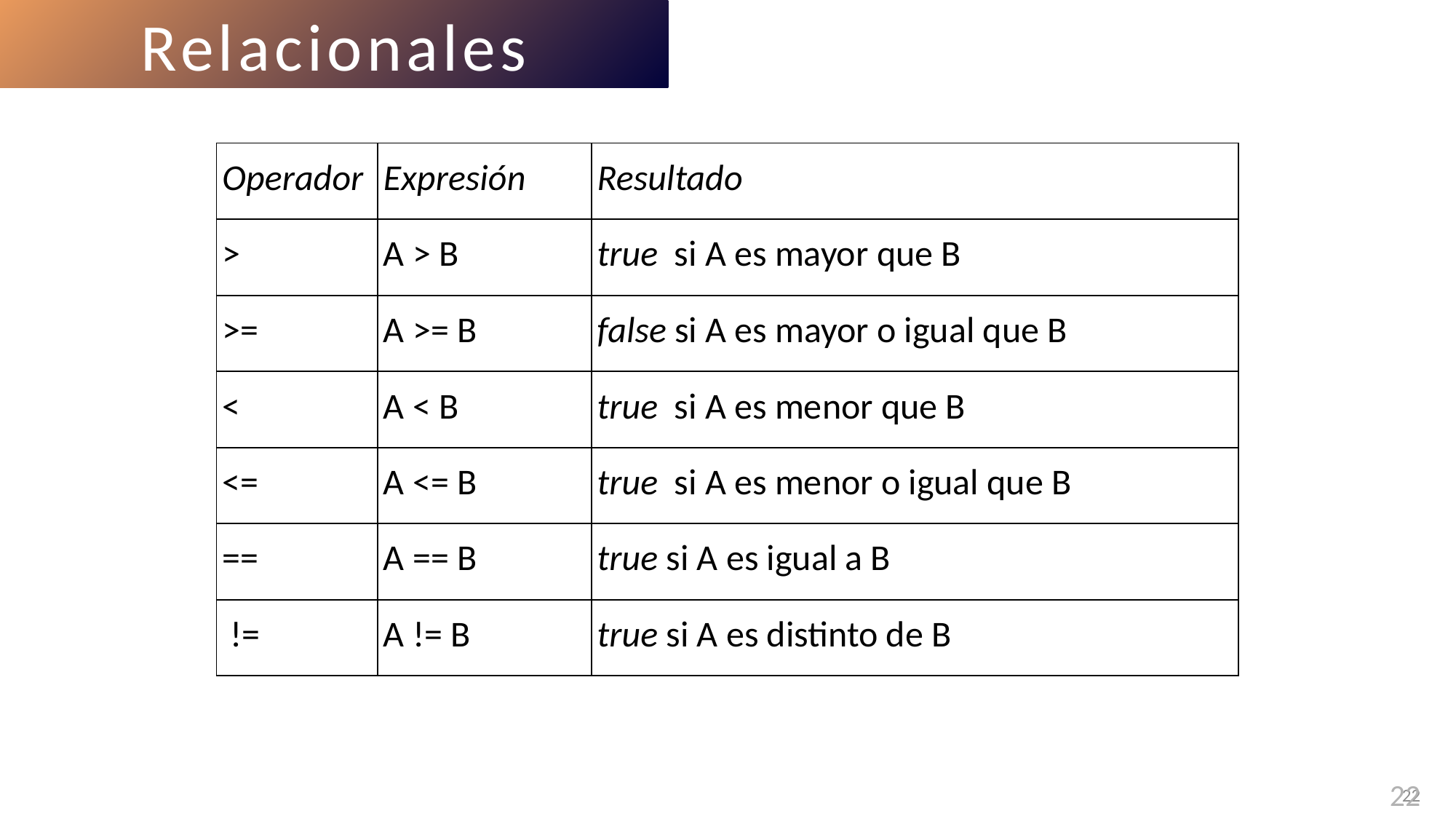

Relacionales
| Operador | Expresión | Resultado |
| --- | --- | --- |
| > | A > B | true si A es mayor que B |
| >= | A >= B | false si A es mayor o igual que B |
| < | A < B | true si A es menor que B |
| <= | A <= B | true si A es menor o igual que B |
| == | A == B | true si A es igual a B |
| != | A != B | true si A es distinto de B |
22